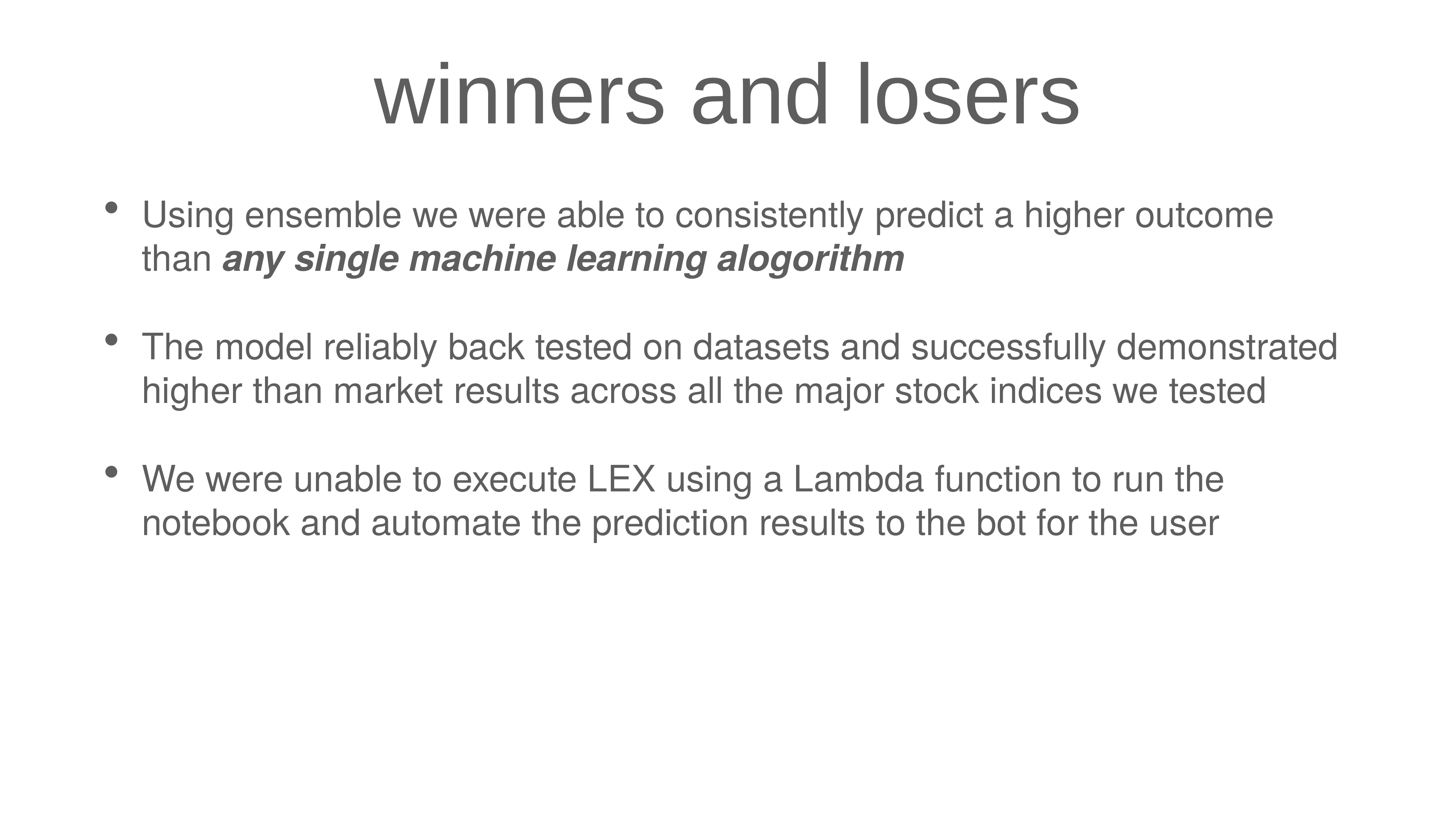

# winners and losers
Using ensemble we were able to consistently predict a higher outcome than any single machine learning alogorithm
The model reliably back tested on datasets and successfully demonstrated higher than market results across all the major stock indices we tested
We were unable to execute LEX using a Lambda function to run the notebook and automate the prediction results to the bot for the user